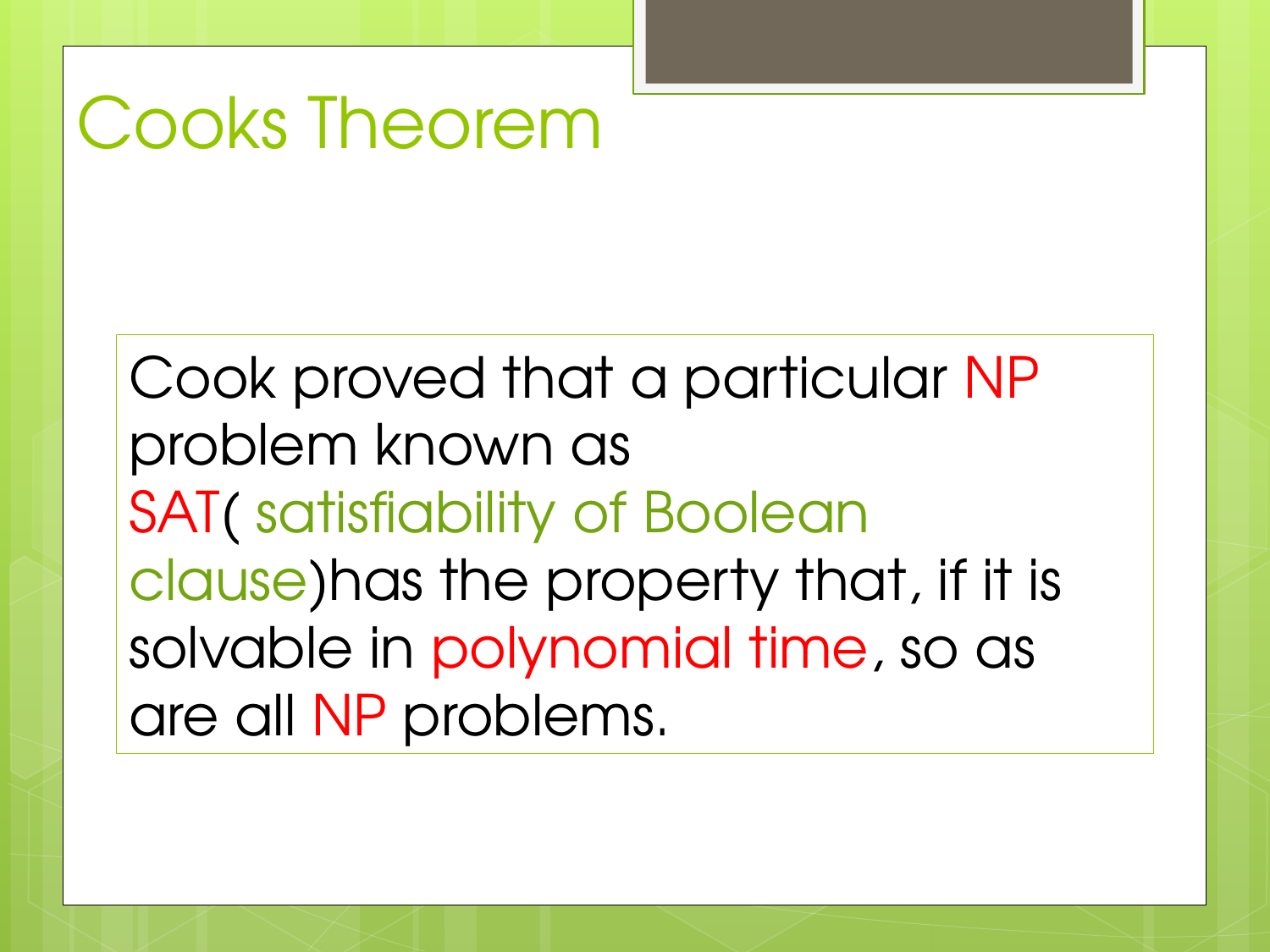

# Cooks Theorem
Cook proved that a particular NP problem known as
SAT( satisfiability of Boolean clause)has the property that, if it is solvable in polynomial time, so as are all NP problems.